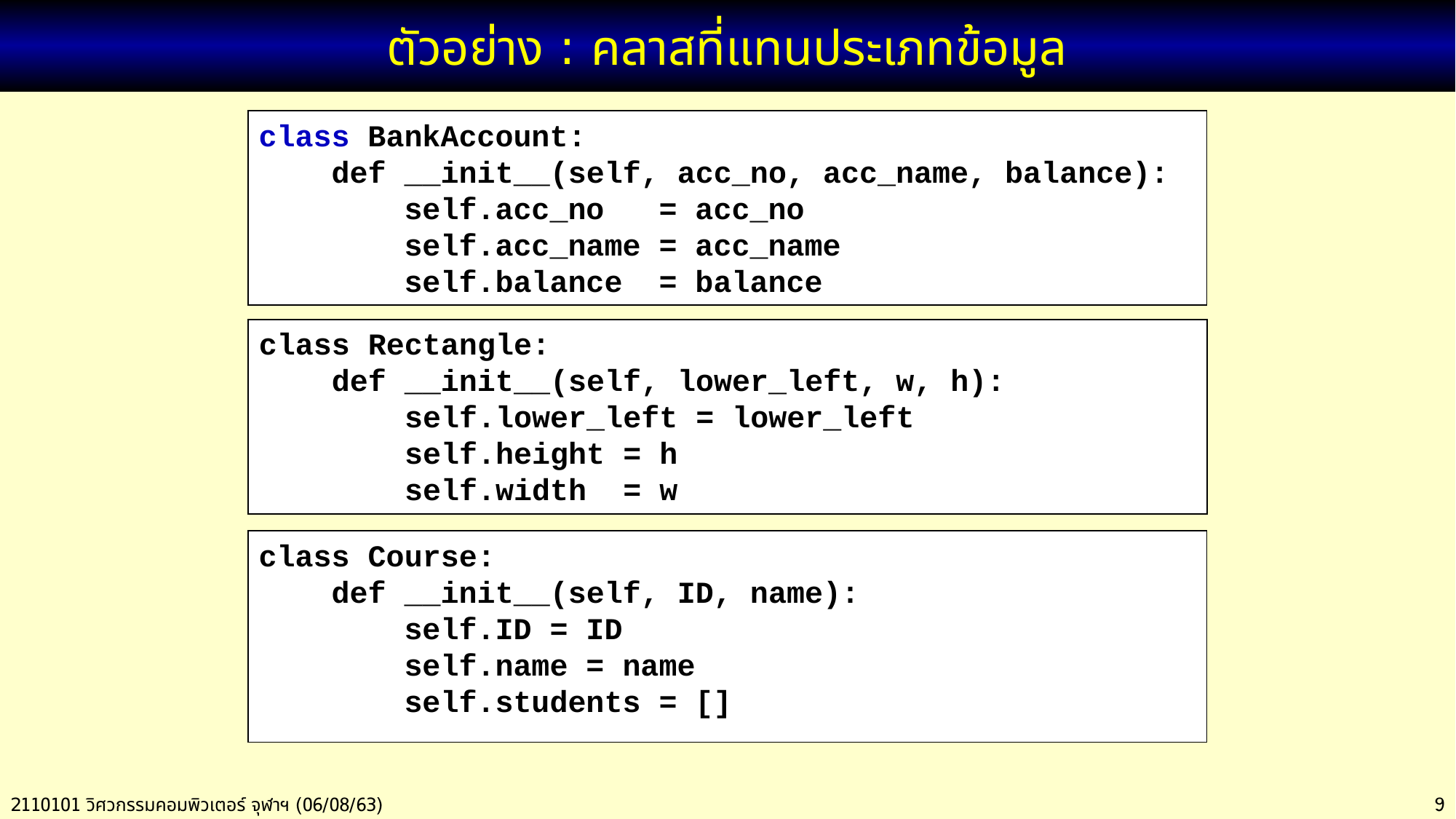

# ตัวอย่าง : คลาสที่แทนประเภทข้อมูล
class BankAccount:
    def __init__(self, acc_no, acc_name, balance):
        self.acc_no   = acc_no
        self.acc_name = acc_name
        self.balance  = balance
class Rectangle:
    def __init__(self, lower_left, w, h):
        self.lower_left = lower_left
        self.height = h
        self.width  = w
class Course:
    def __init__(self, ID, name):
        self.ID = ID
        self.name = name
        self.students = []